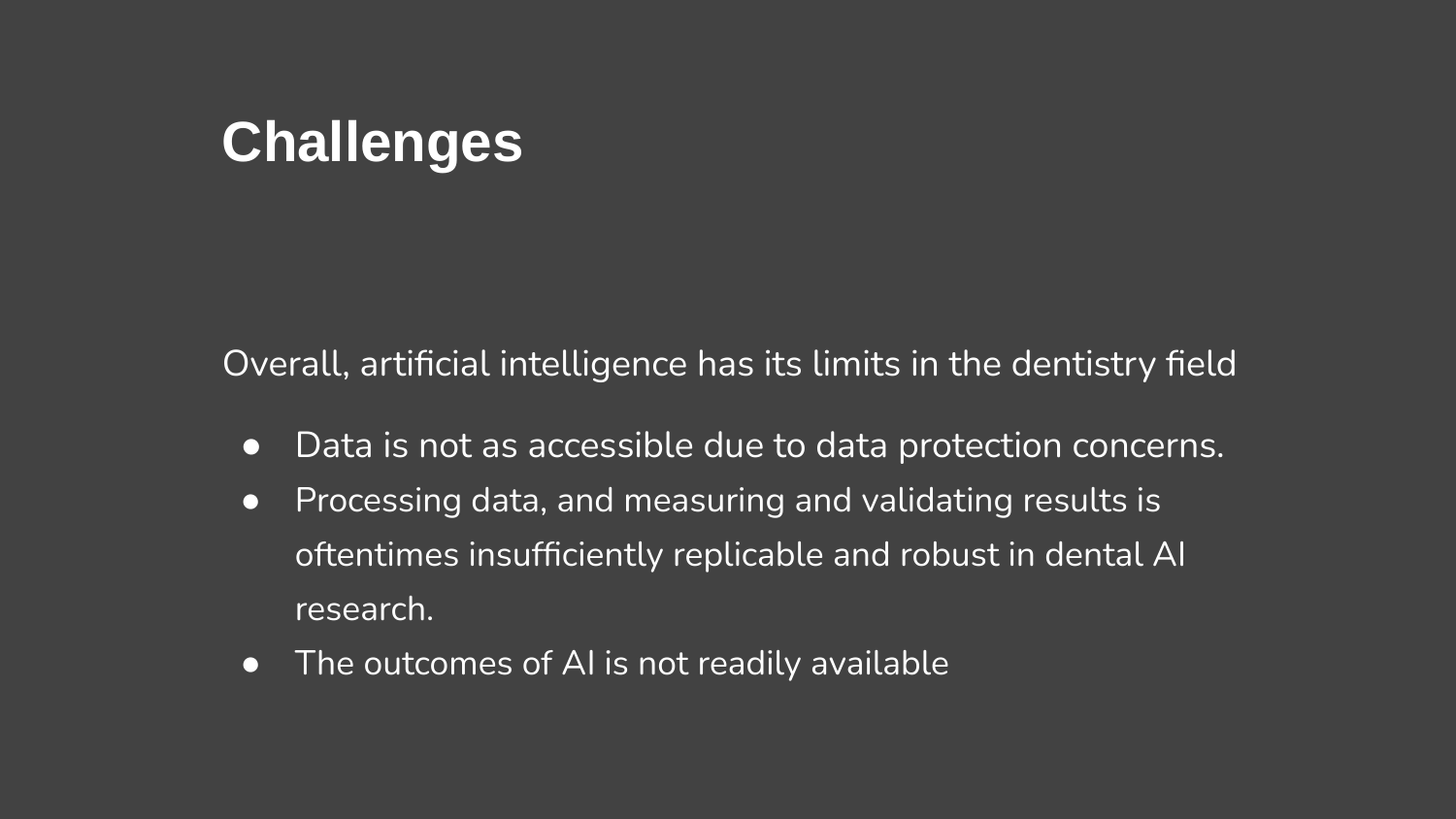

# Challenges
Overall, artificial intelligence has its limits in the dentistry field
Data is not as accessible due to data protection concerns.
Processing data, and measuring and validating results is oftentimes insufficiently replicable and robust in dental AI research.
The outcomes of AI is not readily available